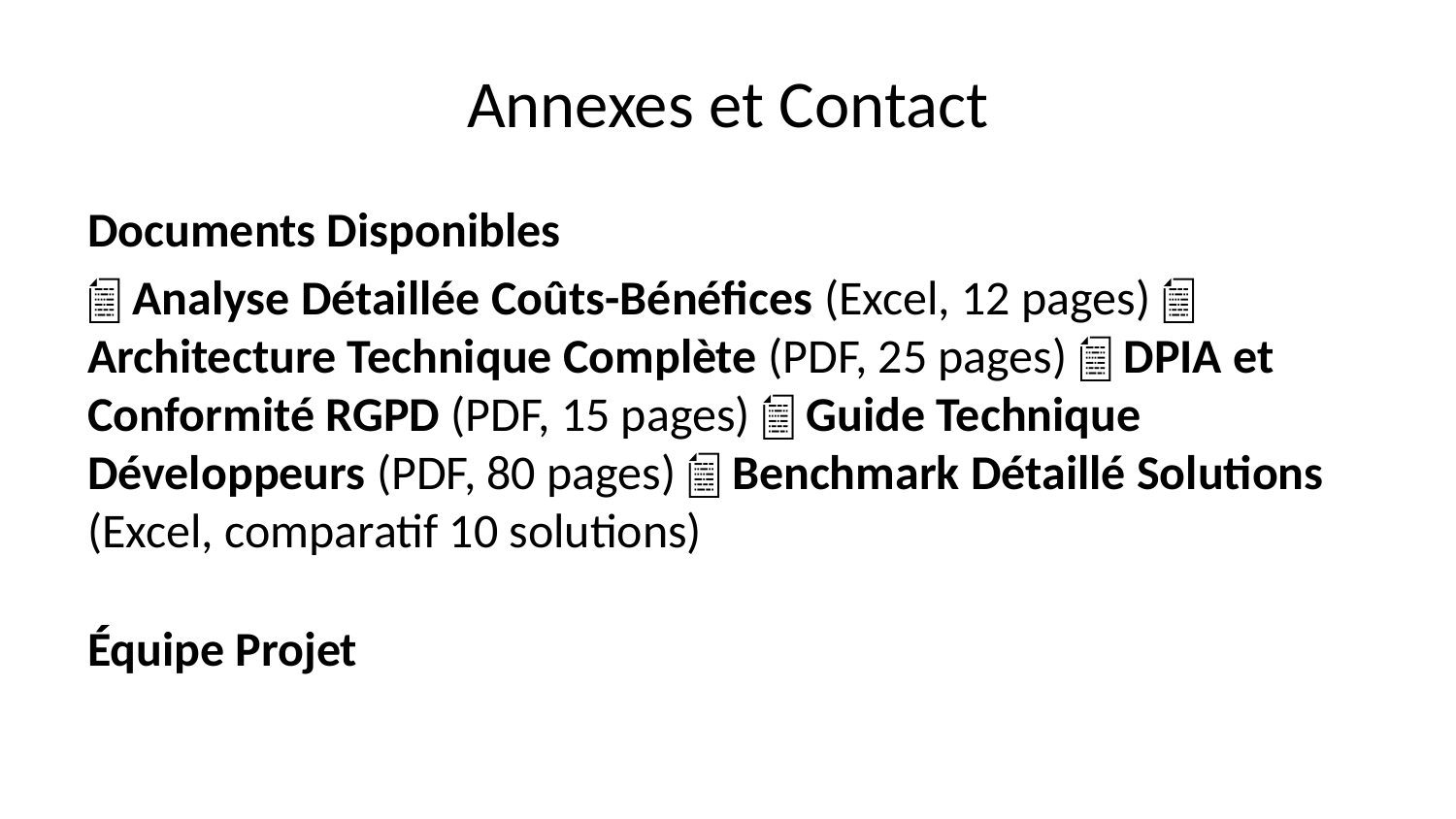

# Annexes et Contact
Documents Disponibles
📄 Analyse Détaillée Coûts-Bénéfices (Excel, 12 pages) 📄 Architecture Technique Complète (PDF, 25 pages) 📄 DPIA et Conformité RGPD (PDF, 15 pages) 📄 Guide Technique Développeurs (PDF, 80 pages) 📄 Benchmark Détaillé Solutions (Excel, comparatif 10 solutions)
Équipe Projet